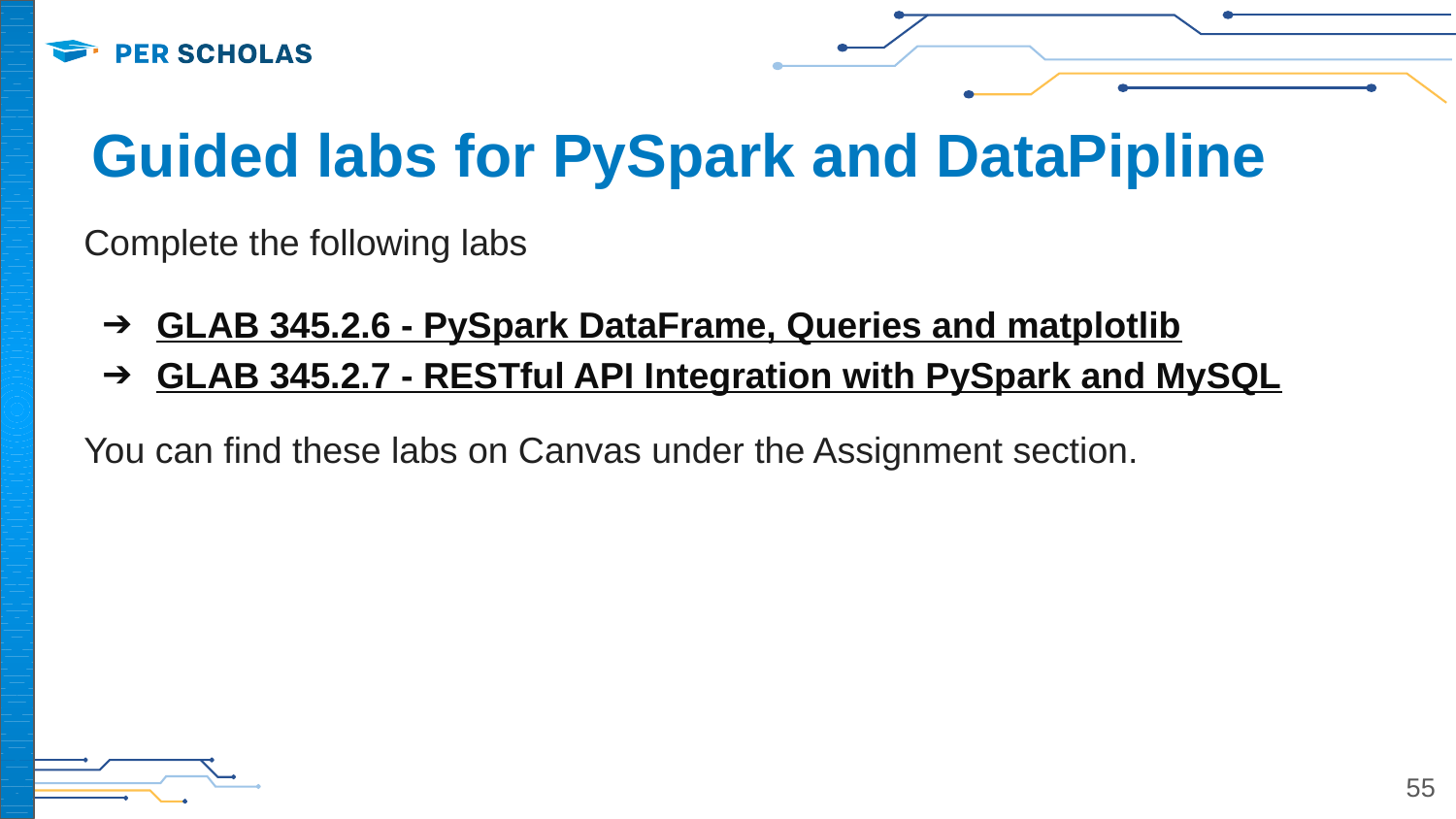

# Guided labs for PySpark and DataPipline
Complete the following labs
GLAB 345.2.6 - PySpark DataFrame, Queries and matplotlib
GLAB 345.2.7 - RESTful API Integration with PySpark and MySQL
You can find these labs on Canvas under the Assignment section.

55